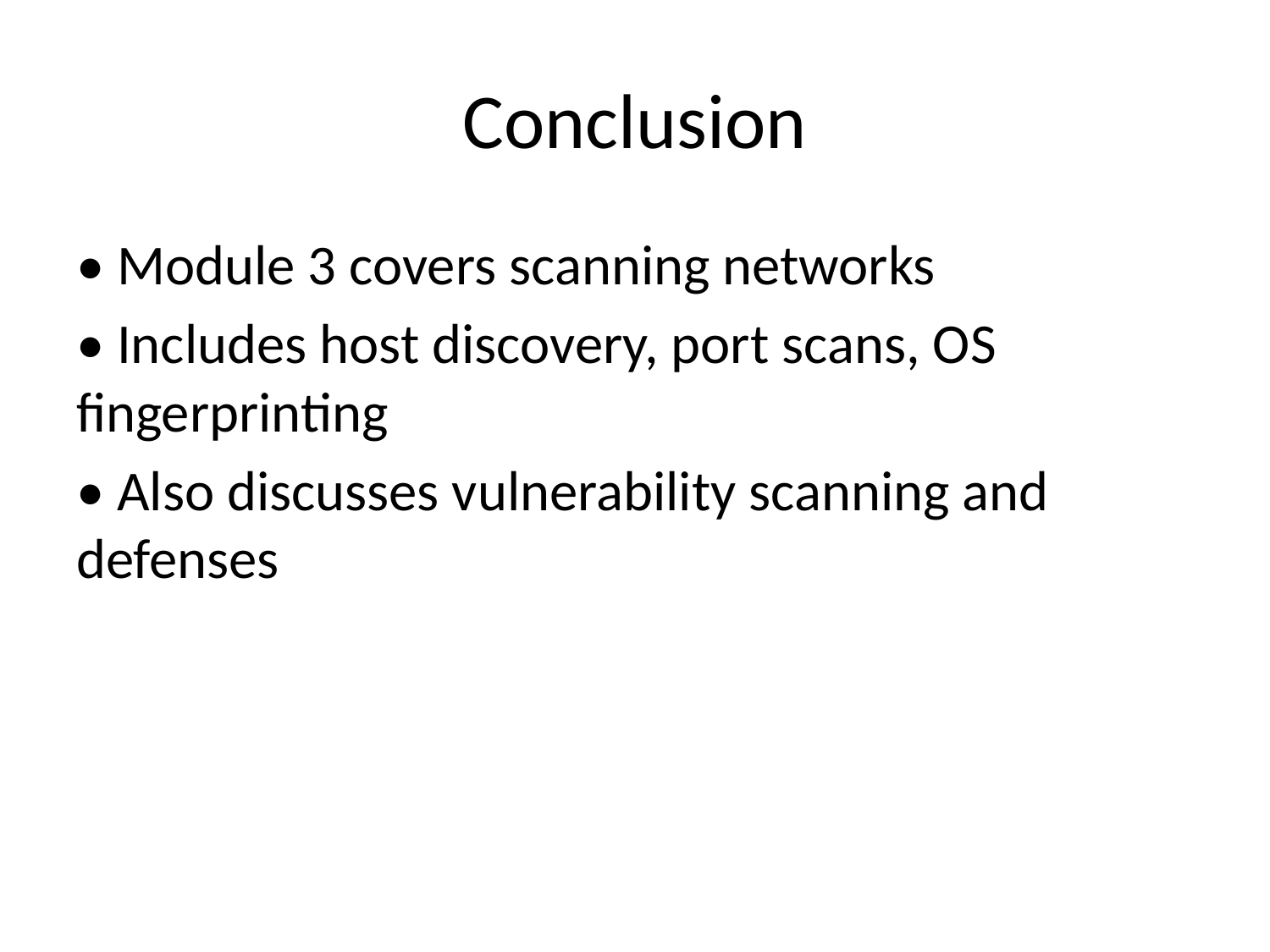

# Conclusion
• Module 3 covers scanning networks
• Includes host discovery, port scans, OS fingerprinting
• Also discusses vulnerability scanning and defenses